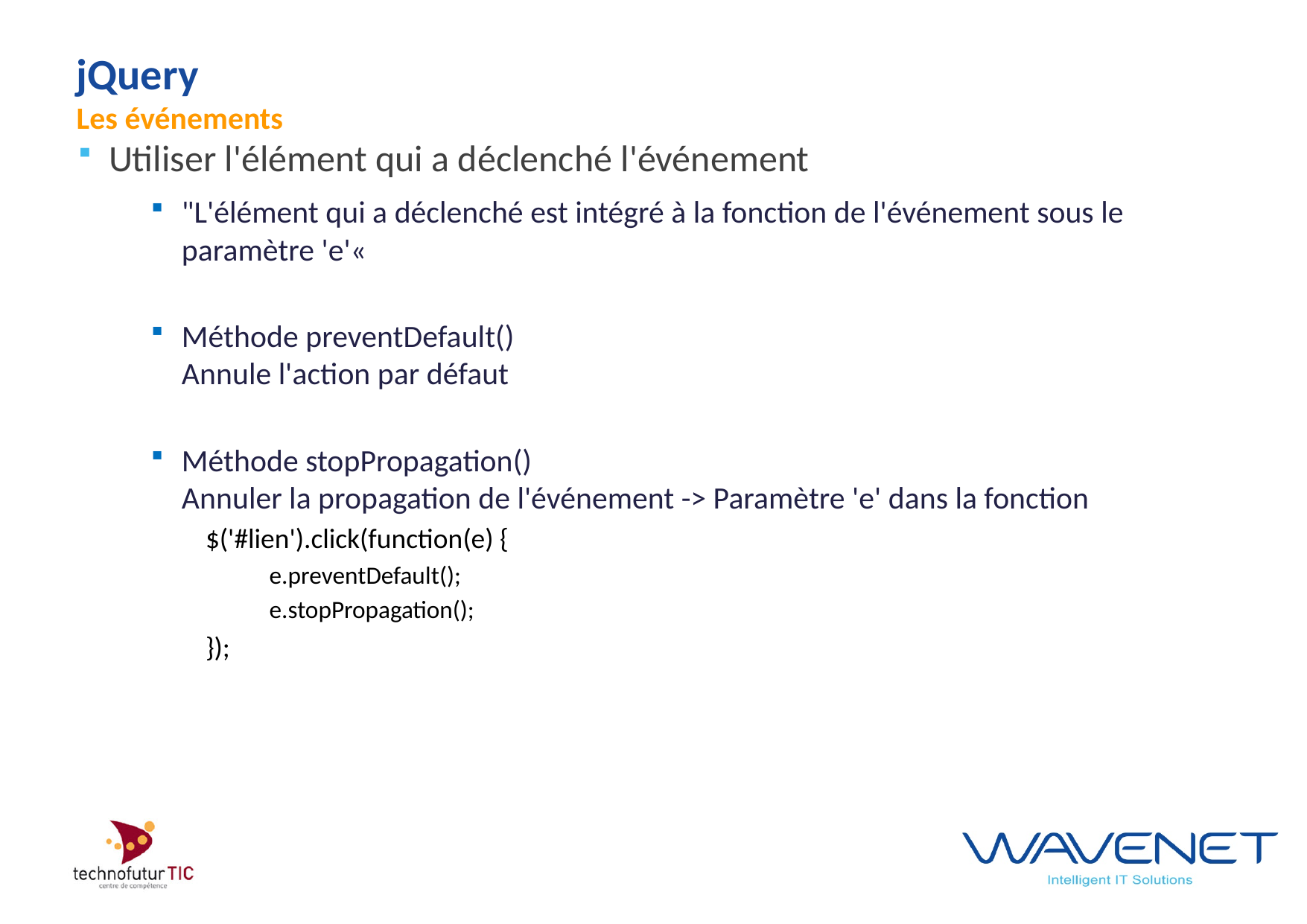

# jQuery Les événements
Utiliser l'élément qui a déclenché l'événement
"L'élément qui a déclenché est intégré à la fonction de l'événement sous le paramètre 'e'«

Méthode preventDefault()
Annule l'action par défaut

Méthode stopPropagation()
Annuler la propagation de l'événement -> Paramètre 'e' dans la fonction
$('#lien').click(function(e) {
e.preventDefault();
e.stopPropagation();
});